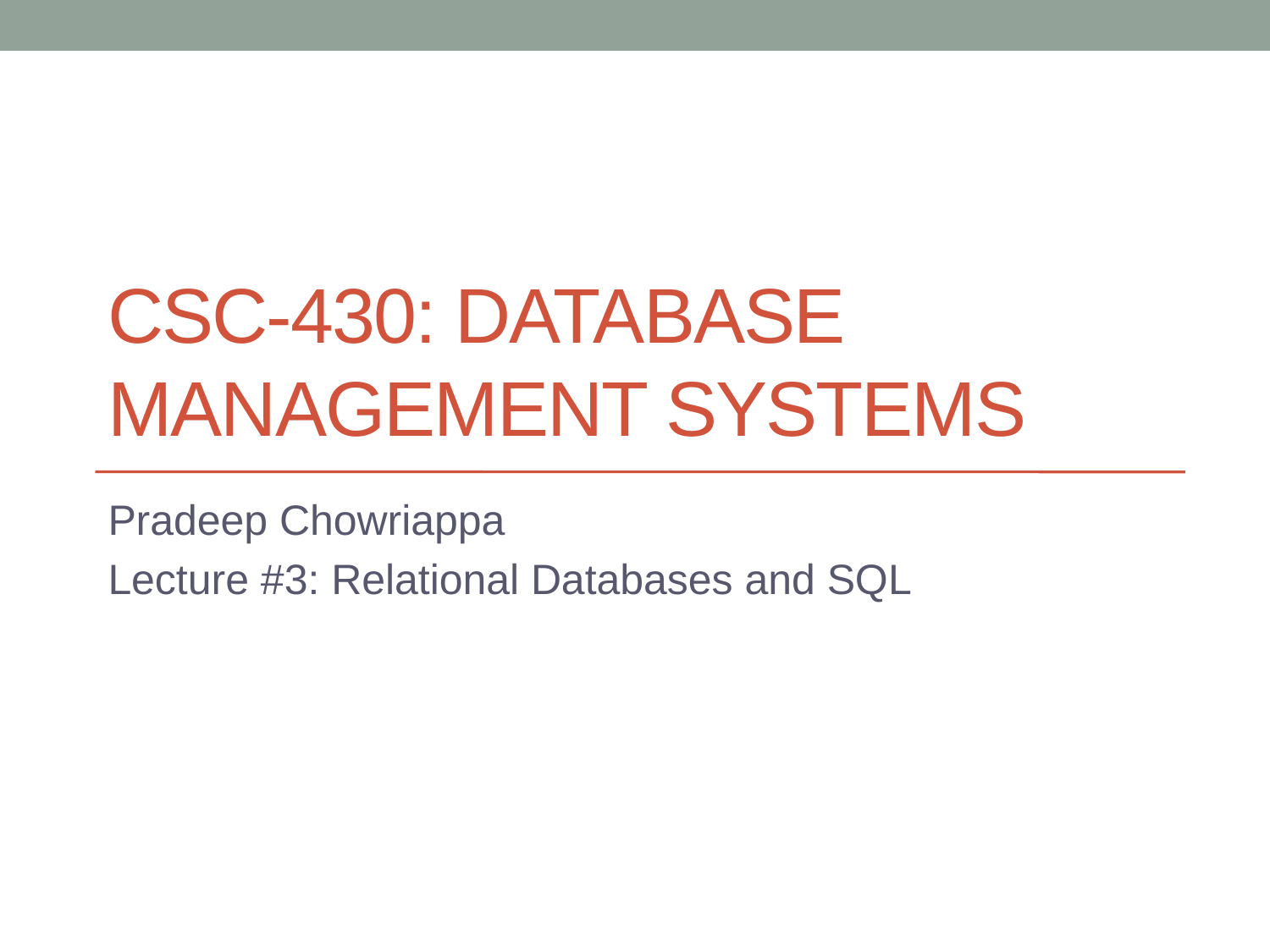

# CSC-430: Database Management Systems
Pradeep Chowriappa
Lecture #3: Relational Databases and SQL